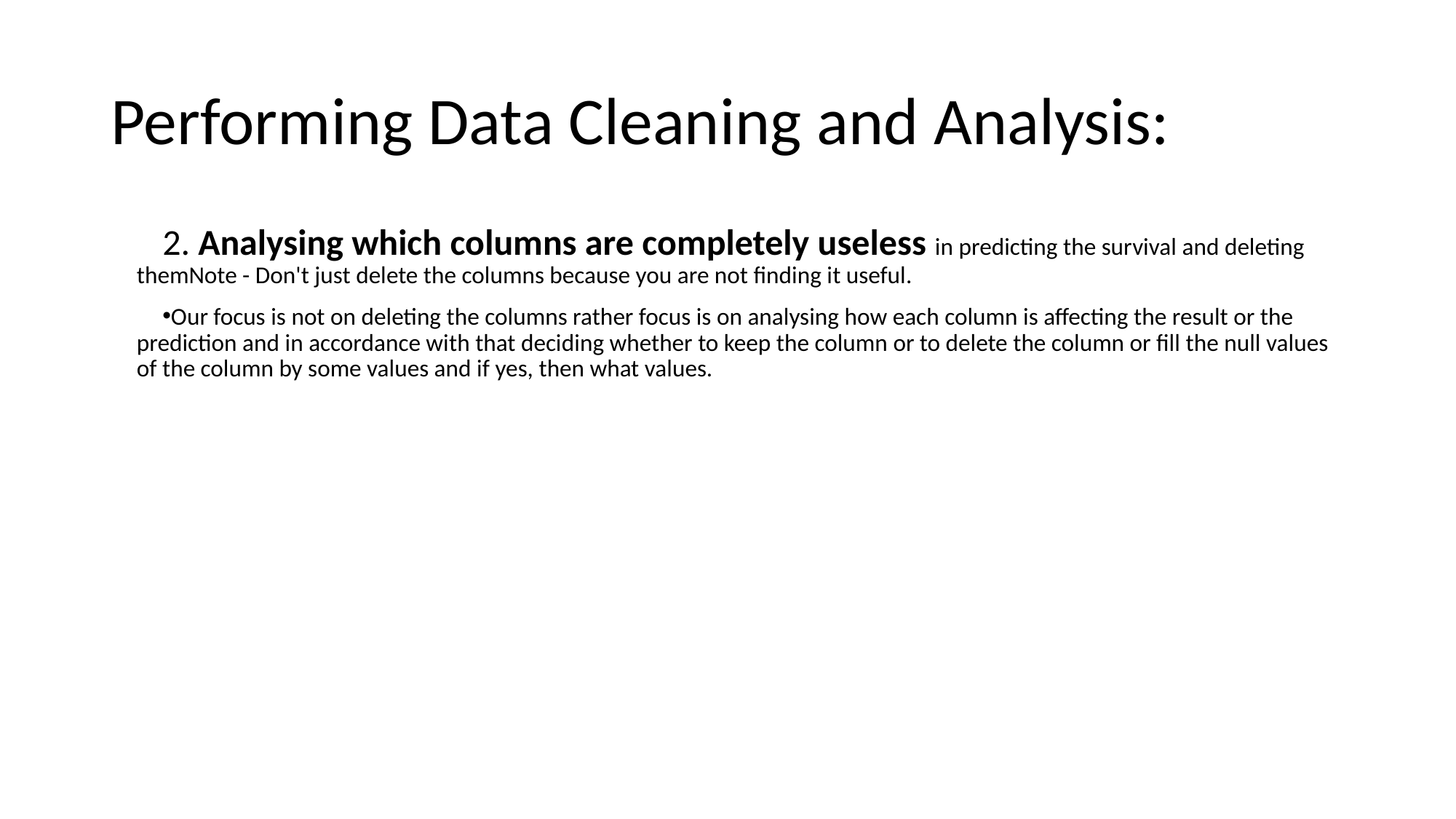

# Performing Data Cleaning and Analysis:
2. Analysing which columns are completely useless in predicting the survival and deleting themNote - Don't just delete the columns because you are not finding it useful.
Our focus is not on deleting the columns rather focus is on analysing how each column is affecting the result or the prediction and in accordance with that deciding whether to keep the column or to delete the column or fill the null values of the column by some values and if yes, then what values.